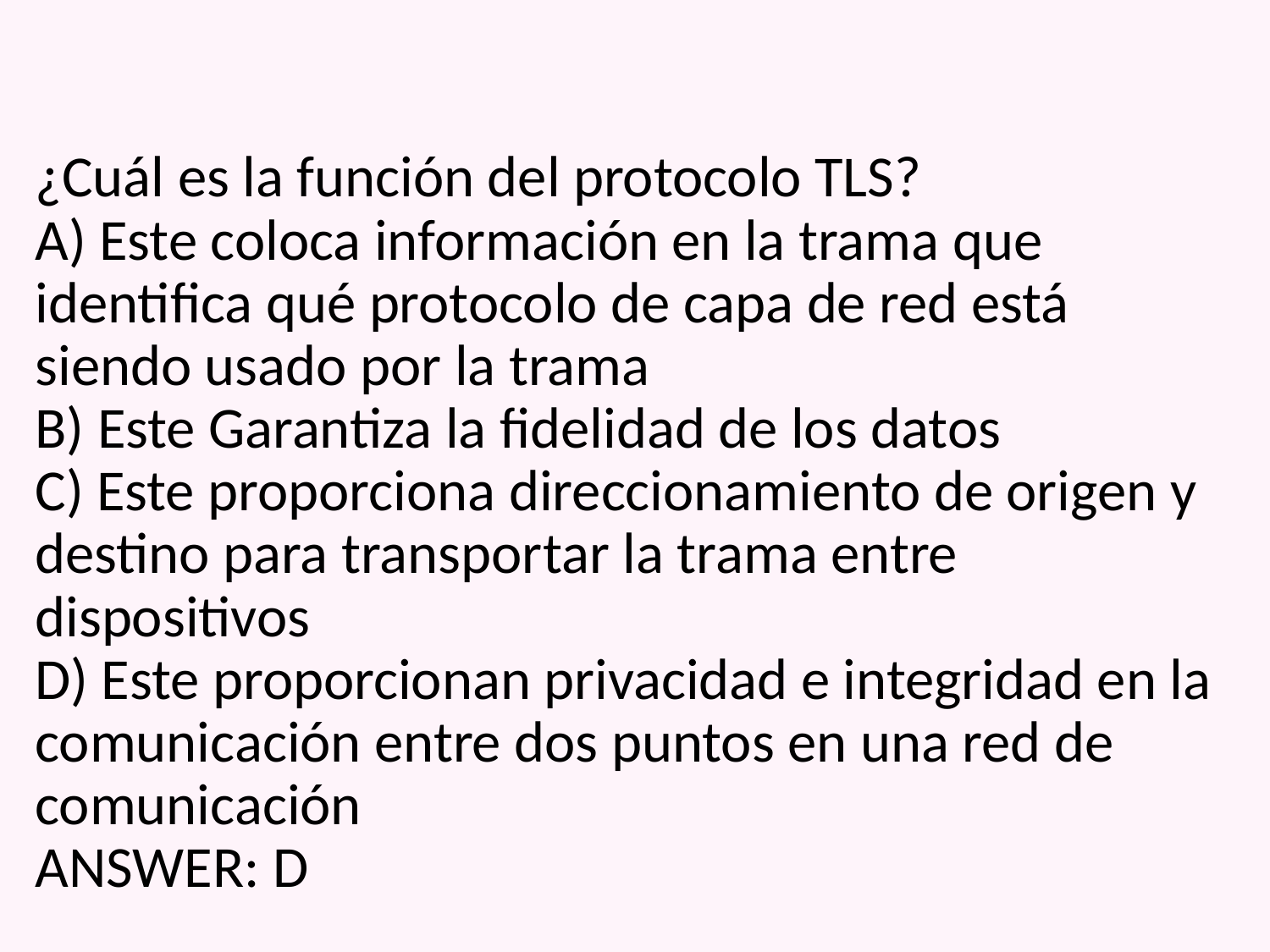

# ¿Cuál es la función del protocolo TLS? A) Este coloca información en la trama que identifica qué protocolo de capa de red está siendo usado por la trama B) Este Garantiza la fidelidad de los datos C) Este proporciona direccionamiento de origen y destino para transportar la trama entre dispositivos D) Este proporcionan privacidad e integridad en la comunicación entre dos puntos en una red de comunicación ANSWER: D